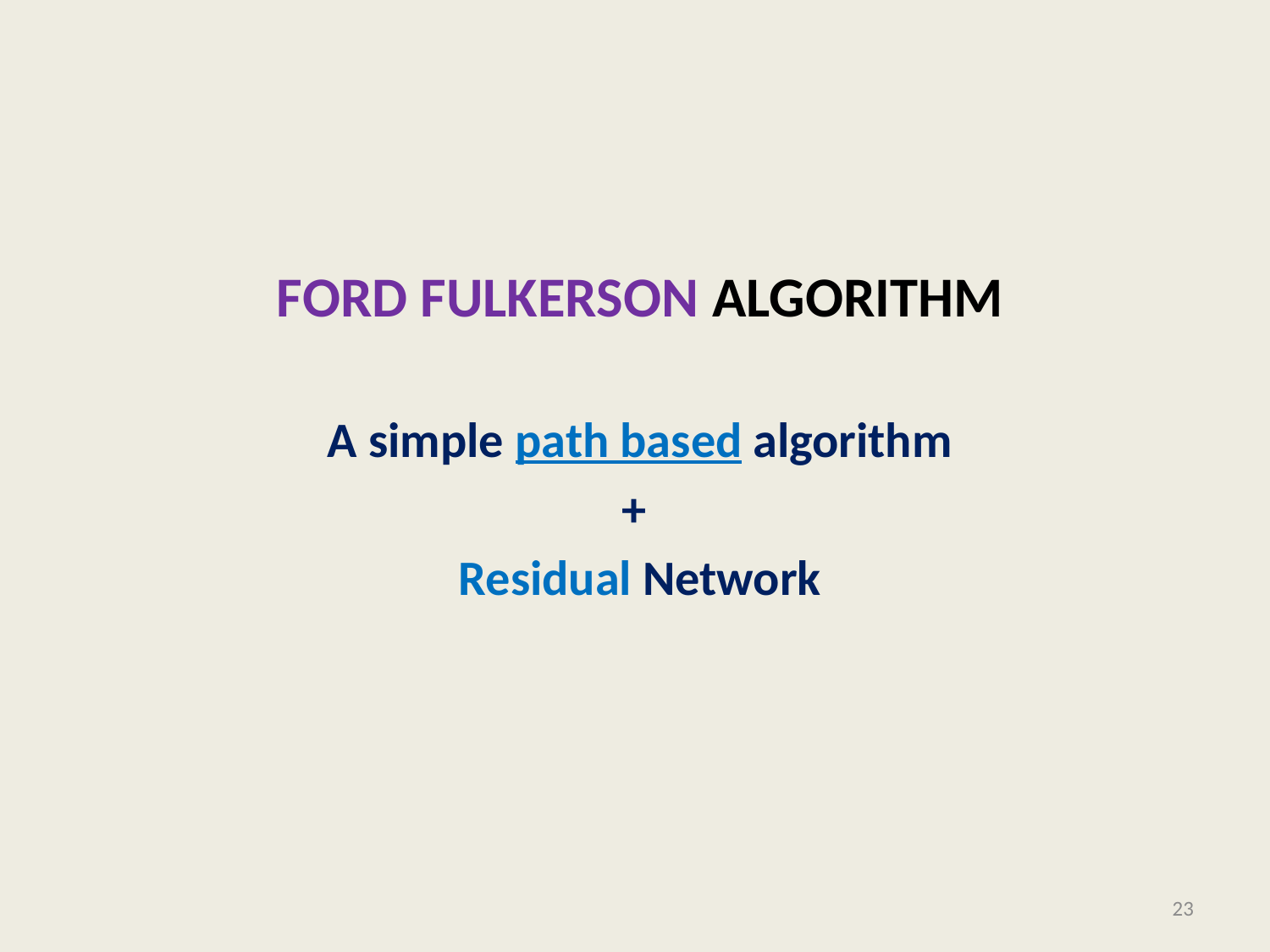

# Ford Fulkerson algorithm
A simple path based algorithm
+
Residual Network
23